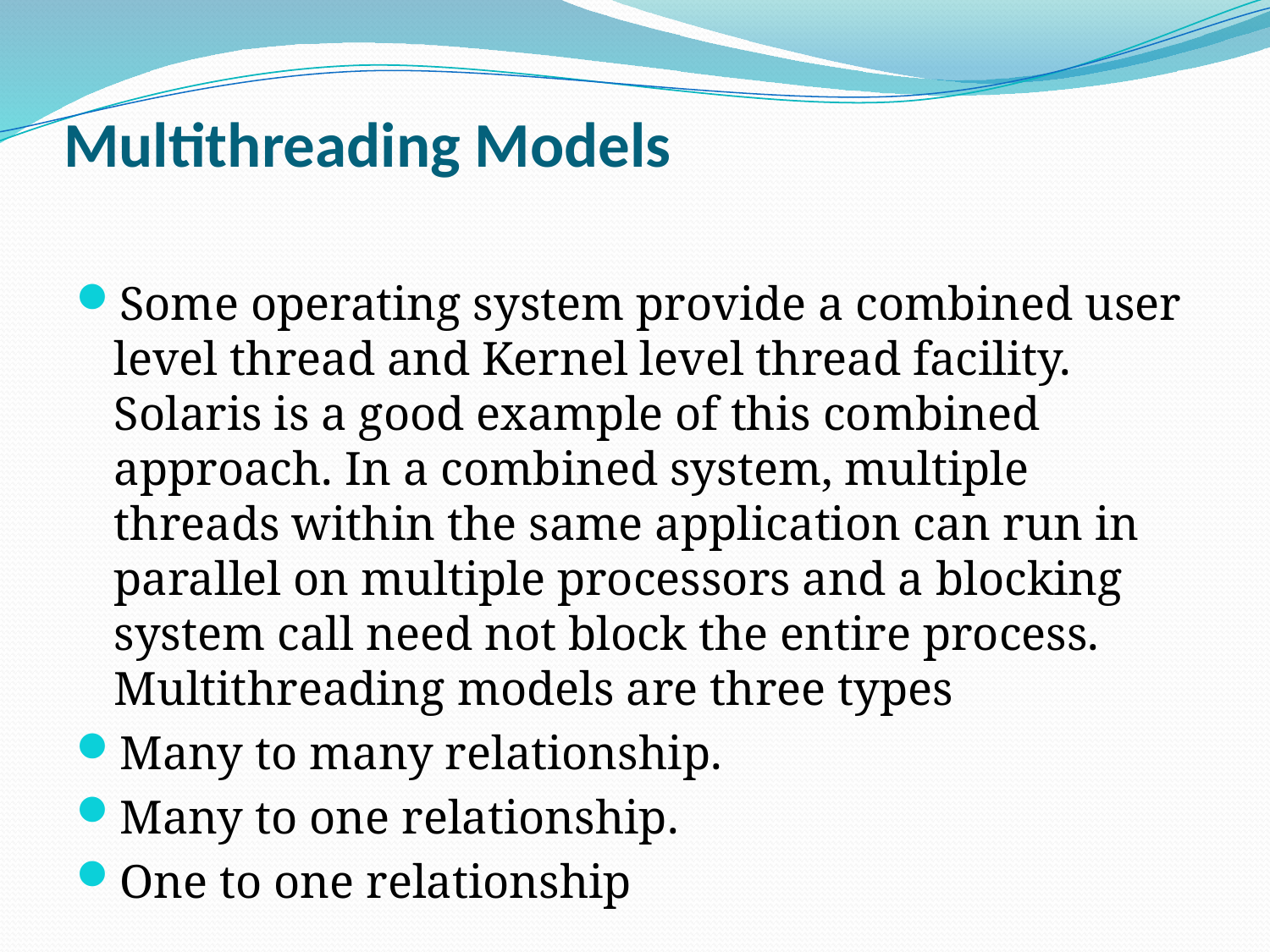

# Multithreading Models
Some operating system provide a combined user level thread and Kernel level thread facility. Solaris is a good example of this combined approach. In a combined system, multiple threads within the same application can run in parallel on multiple processors and a blocking system call need not block the entire process. Multithreading models are three types
Many to many relationship.
Many to one relationship.
One to one relationship